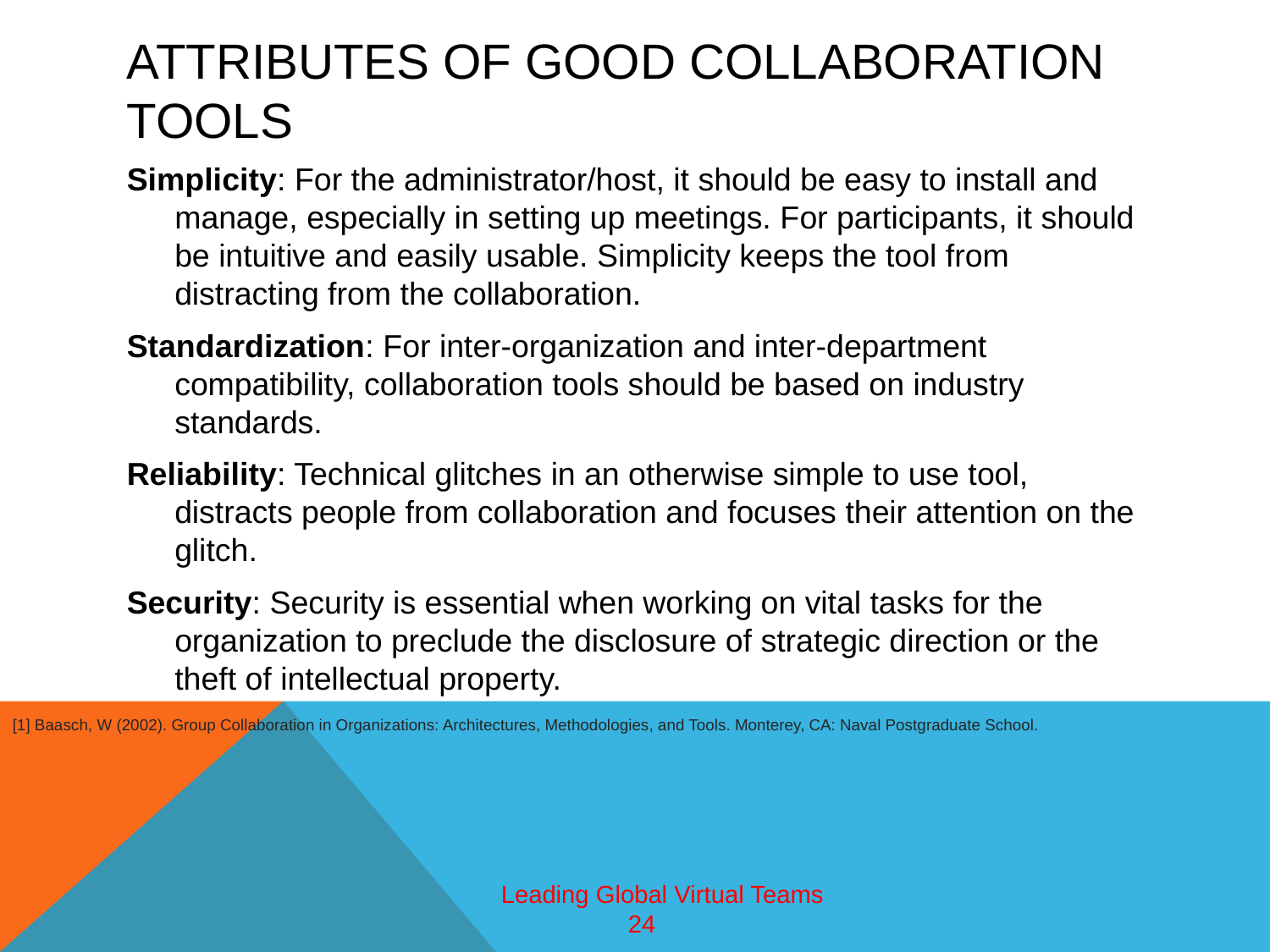

# Attributes of good collaboration tools
Simplicity: For the administrator/host, it should be easy to install and manage, especially in setting up meetings. For participants, it should be intuitive and easily usable. Simplicity keeps the tool from distracting from the collaboration.
Standardization: For inter-organization and inter-department compatibility, collaboration tools should be based on industry standards.
Reliability: Technical glitches in an otherwise simple to use tool, distracts people from collaboration and focuses their attention on the glitch.
Security: Security is essential when working on vital tasks for the organization to preclude the disclosure of strategic direction or the theft of intellectual property.
[1] Baasch, W (2002). Group Collaboration in Organizations: Architectures, Methodologies, and Tools. Monterey, CA: Naval Postgraduate School.